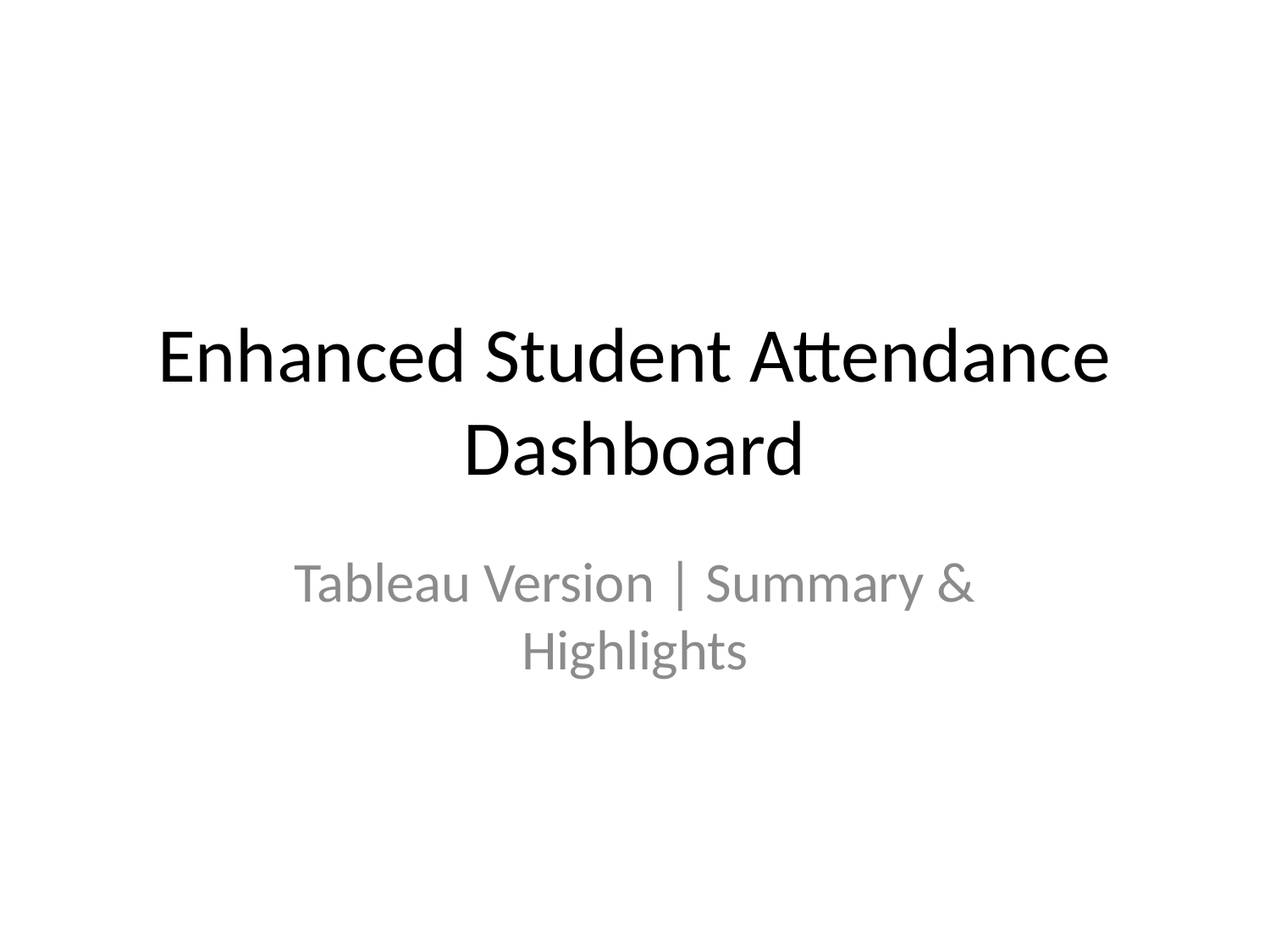

# Enhanced Student Attendance Dashboard
Tableau Version | Summary & Highlights